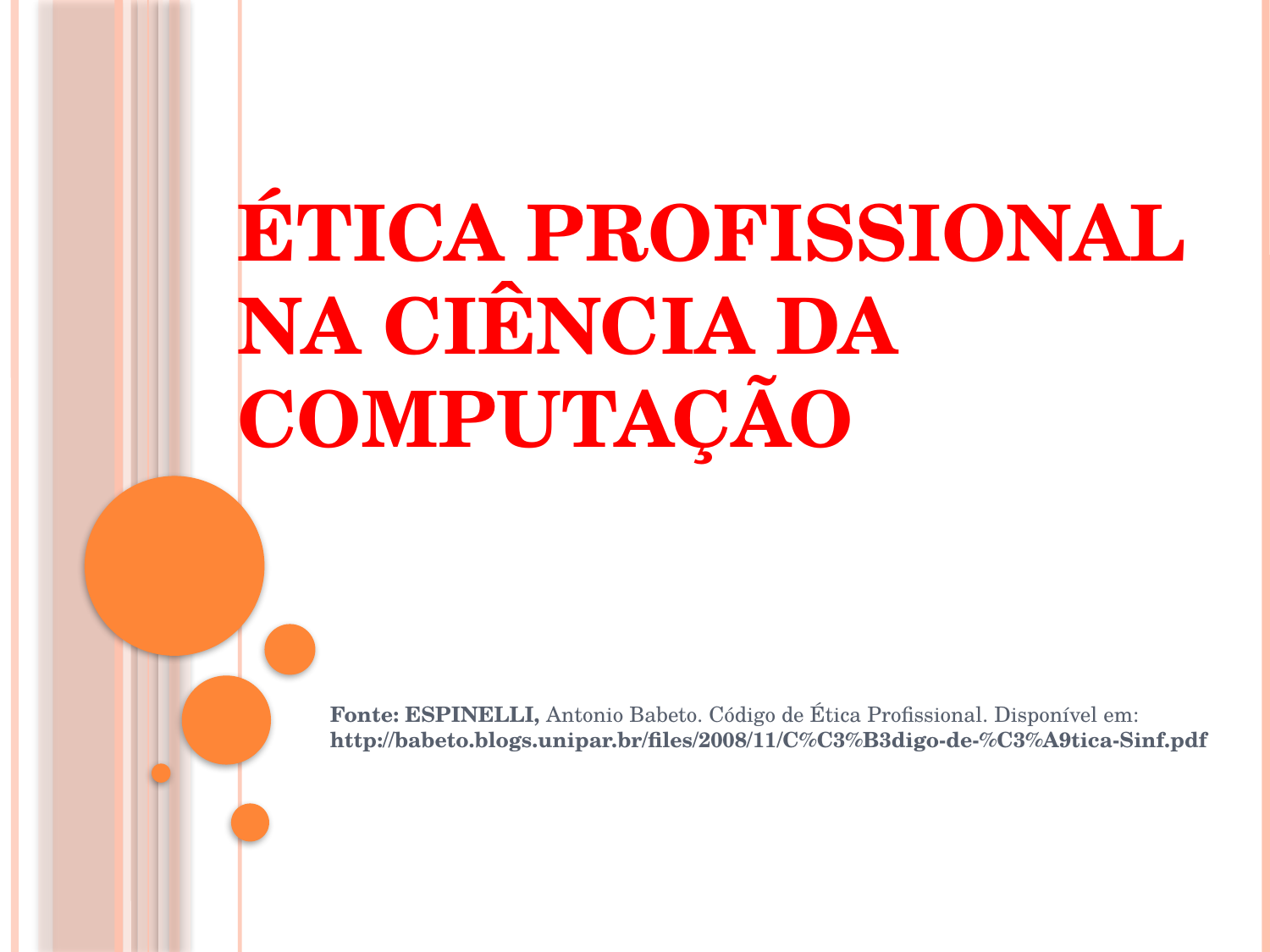

# ÉTICA PROFISSIONAL NA CIÊNCIA DA COMPUTAÇÃO
Fonte: ESPINELLI, Antonio Babeto. Código de Ética Profissional. Disponível em: http://babeto.blogs.unipar.br/files/2008/11/C%C3%B3digo-de-%C3%A9tica-Sinf.pdf